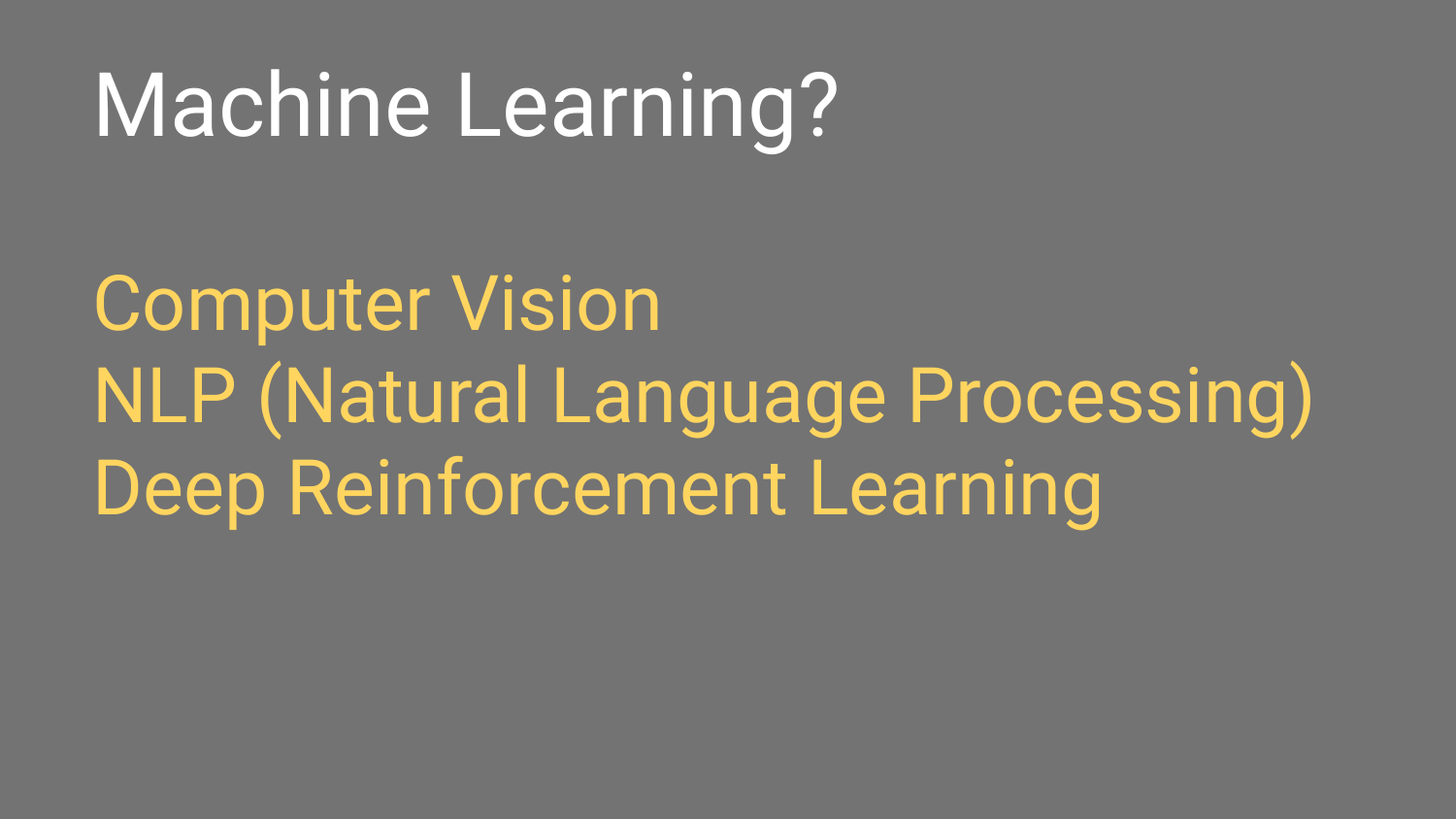

# Machine Learning?
Computer Vision
NLP (Natural Language Processing)
Deep Reinforcement Learning